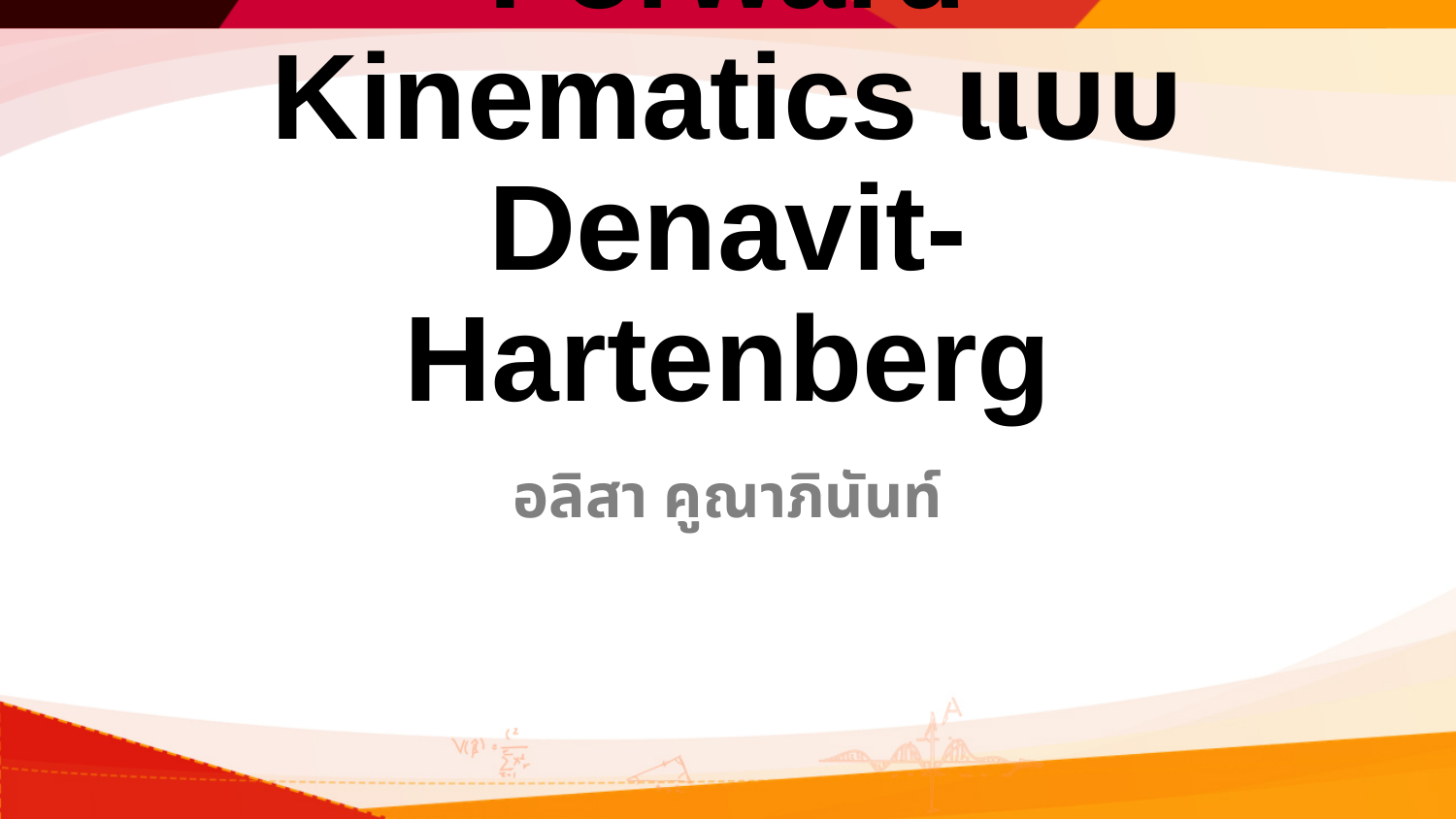

# Forward Kinematics แบบ Denavit-Hartenberg
อลิสา คูณาภินันท์